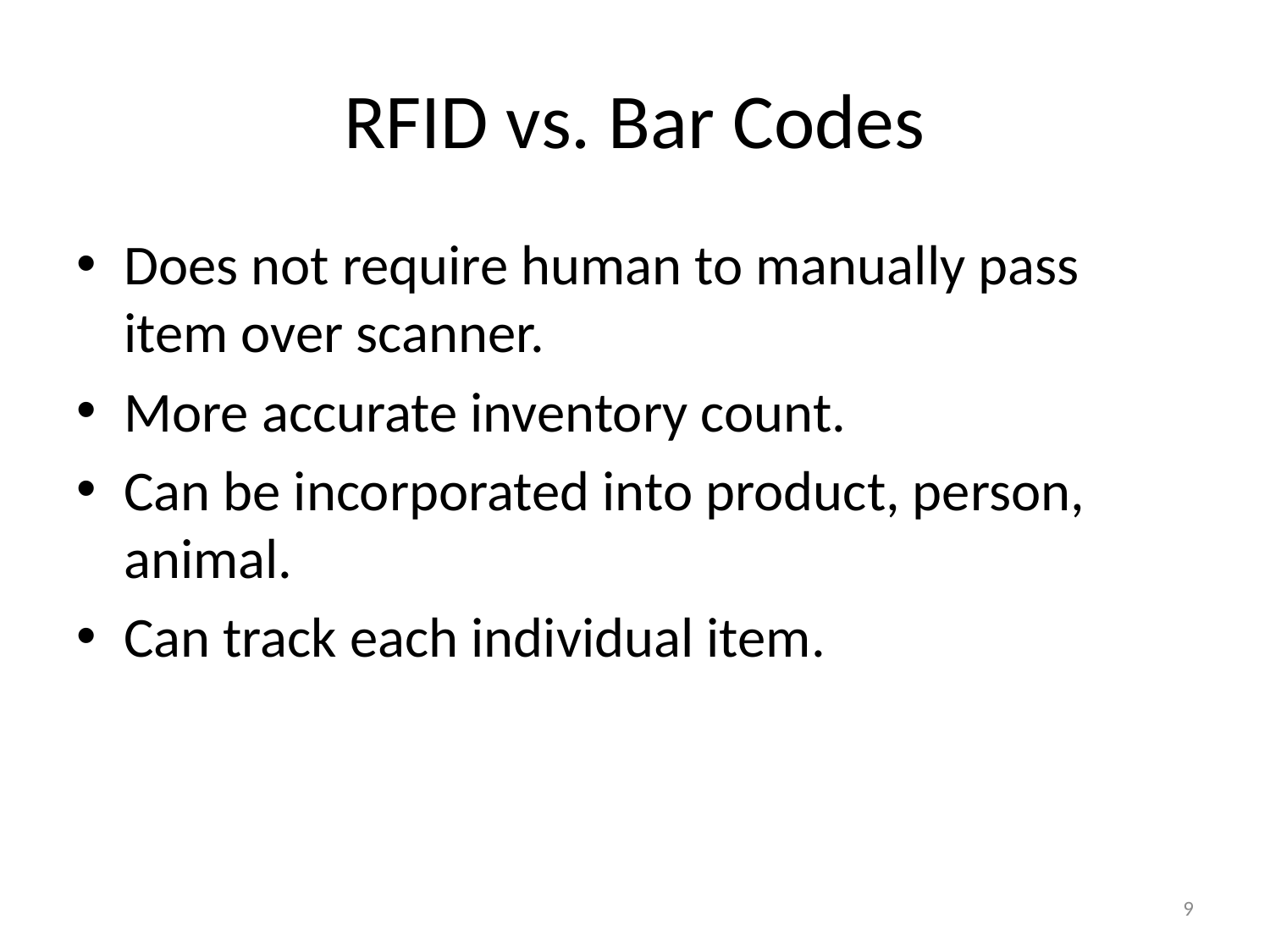

# RFID vs. Bar Codes
Does not require human to manually pass item over scanner.
More accurate inventory count.
Can be incorporated into product, person, animal.
Can track each individual item.
9